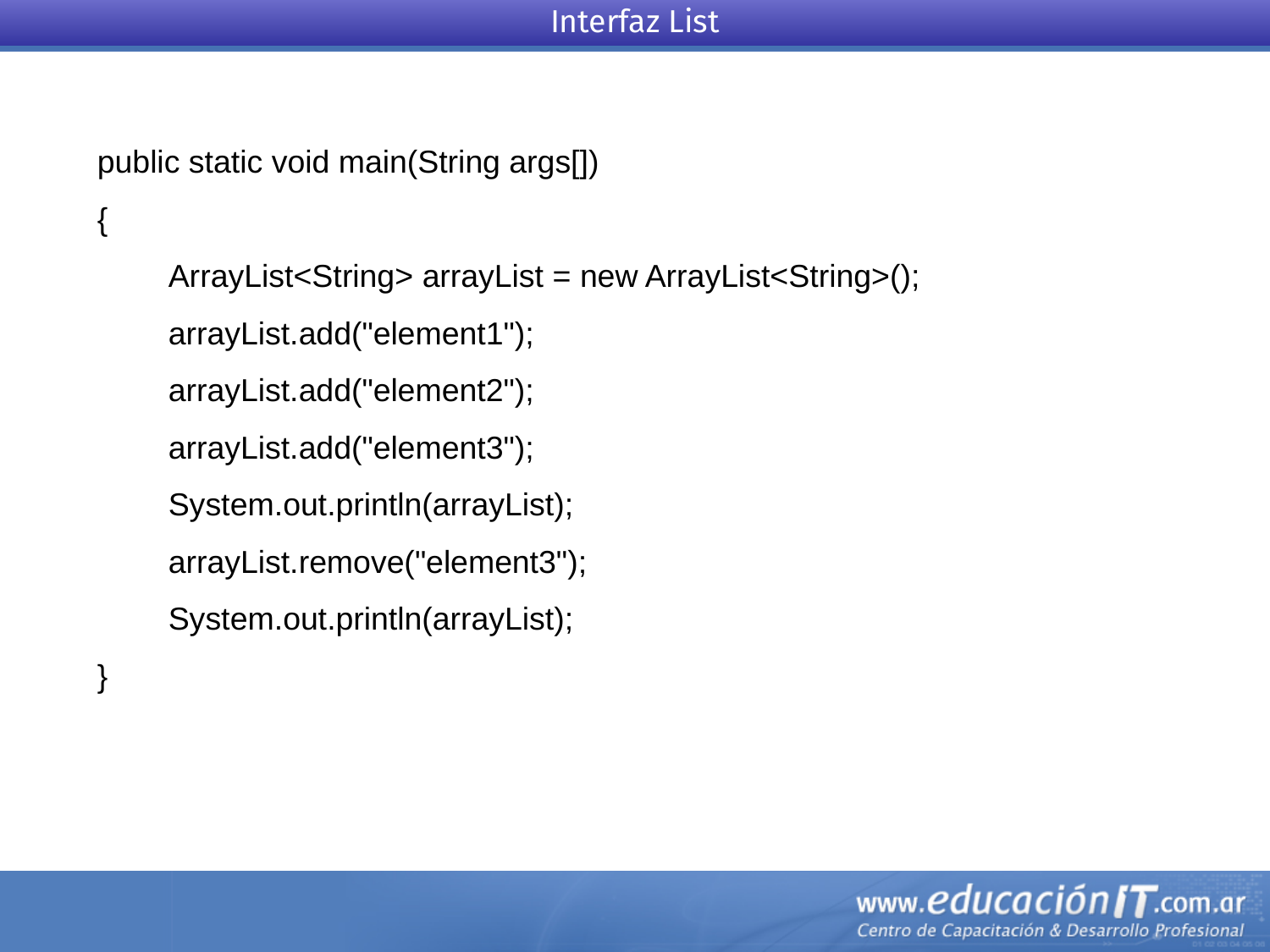

Interfaz List
public static void main(String args[])
{
        ArrayList<String> arrayList = new ArrayList<String>();
        arrayList.add("element1");
        arrayList.add("element2");
        arrayList.add("element3");
        System.out.println(arrayList);
        arrayList.remove("element3");
        System.out.println(arrayList);
}